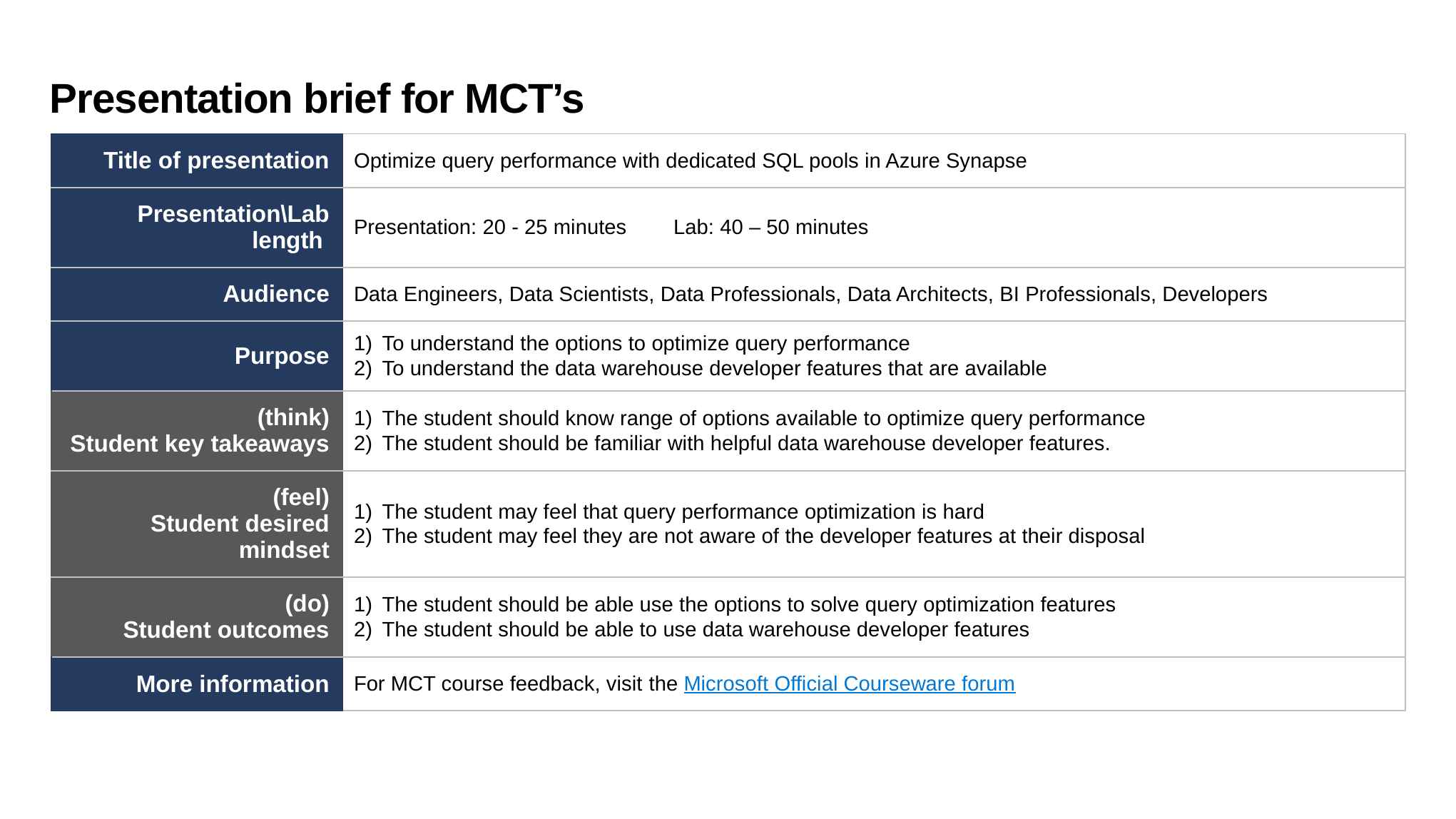

# Presentation brief for MCT’s
| Title of presentation | Optimize query performance with dedicated SQL pools in Azure Synapse |
| --- | --- |
| Presentation\Lab length | Presentation: 20 - 25 minutes Lab: 40 – 50 minutes |
| Audience | Data Engineers, Data Scientists, Data Professionals, Data Architects, BI Professionals, Developers |
| Purpose | To understand the options to optimize query performance To understand the data warehouse developer features that are available |
| (think) Student key takeaways | The student should know range of options available to optimize query performance The student should be familiar with helpful data warehouse developer features. |
| (feel) Student desired mindset | The student may feel that query performance optimization is hard The student may feel they are not aware of the developer features at their disposal |
| (do) Student outcomes | The student should be able use the options to solve query optimization features The student should be able to use data warehouse developer features |
| More information | For MCT course feedback, visit the Microsoft Official Courseware forum |